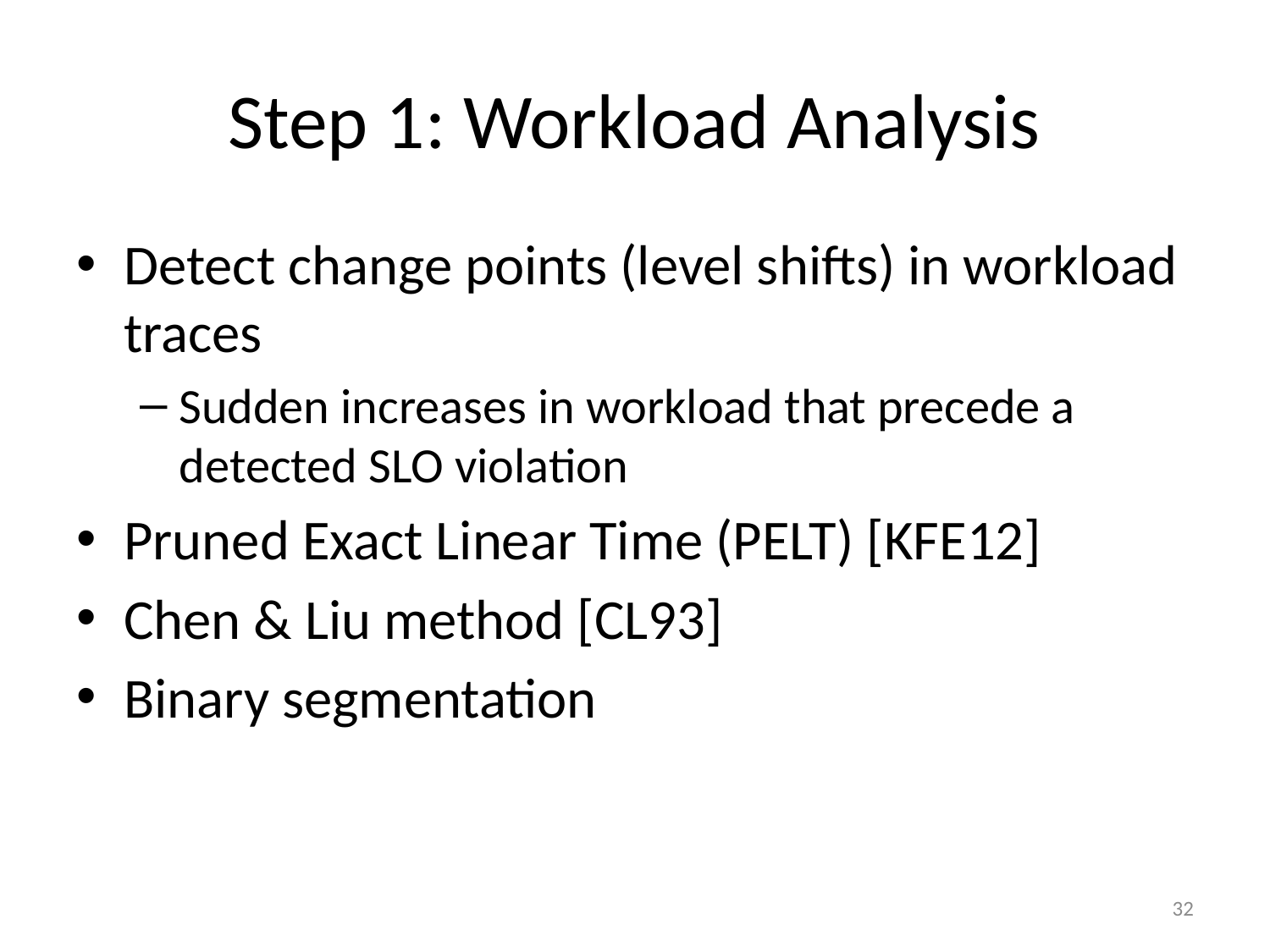

# Step 1: Workload Analysis
Detect change points (level shifts) in workload traces
Sudden increases in workload that precede a detected SLO violation
Pruned Exact Linear Time (PELT) [KFE12]
Chen & Liu method [CL93]
Binary segmentation
32